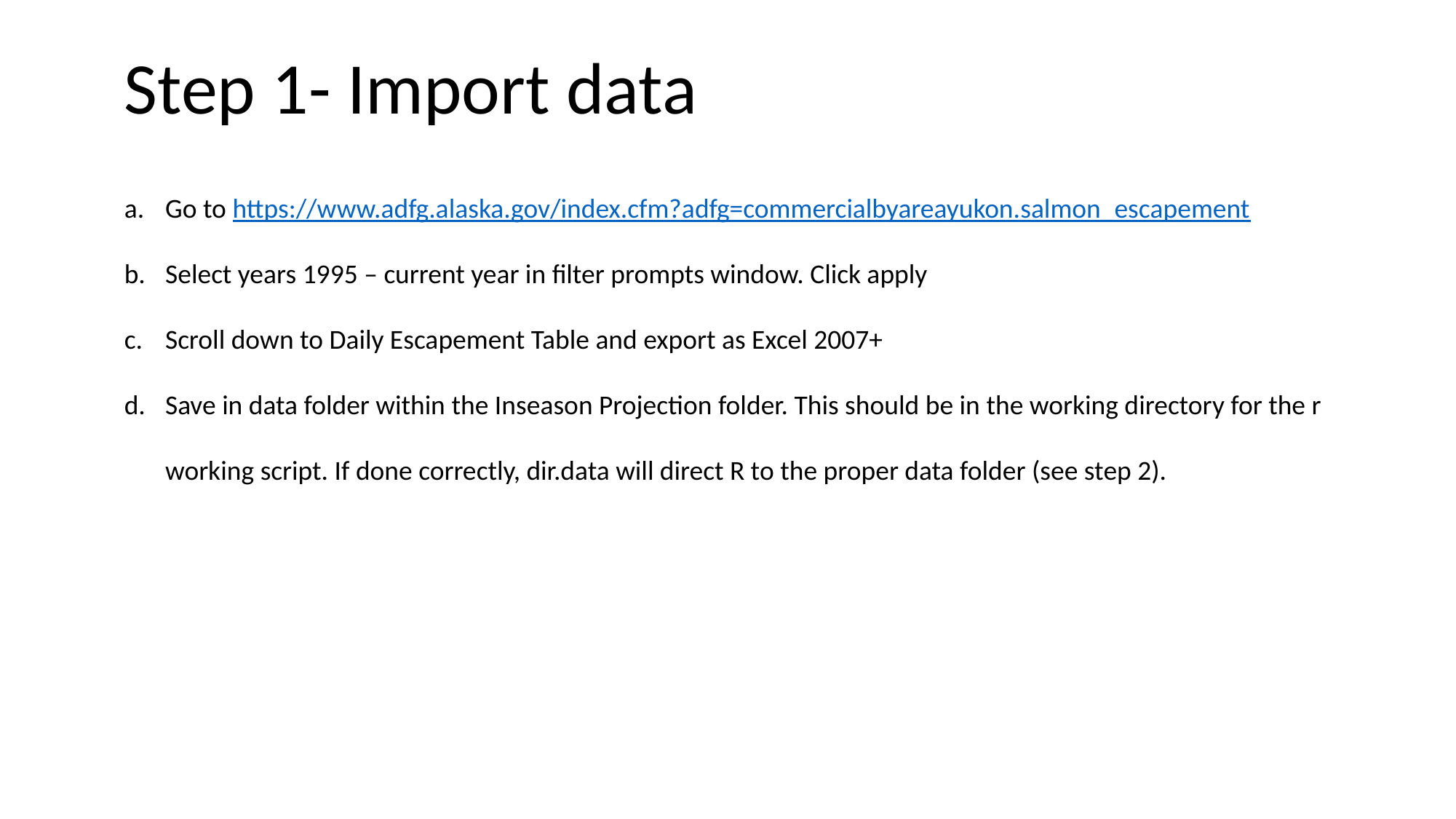

Step 1- Import data
Go to https://www.adfg.alaska.gov/index.cfm?adfg=commercialbyareayukon.salmon_escapement
Select years 1995 – current year in filter prompts window. Click apply
Scroll down to Daily Escapement Table and export as Excel 2007+
Save in data folder within the Inseason Projection folder. This should be in the working directory for the r working script. If done correctly, dir.data will direct R to the proper data folder (see step 2).